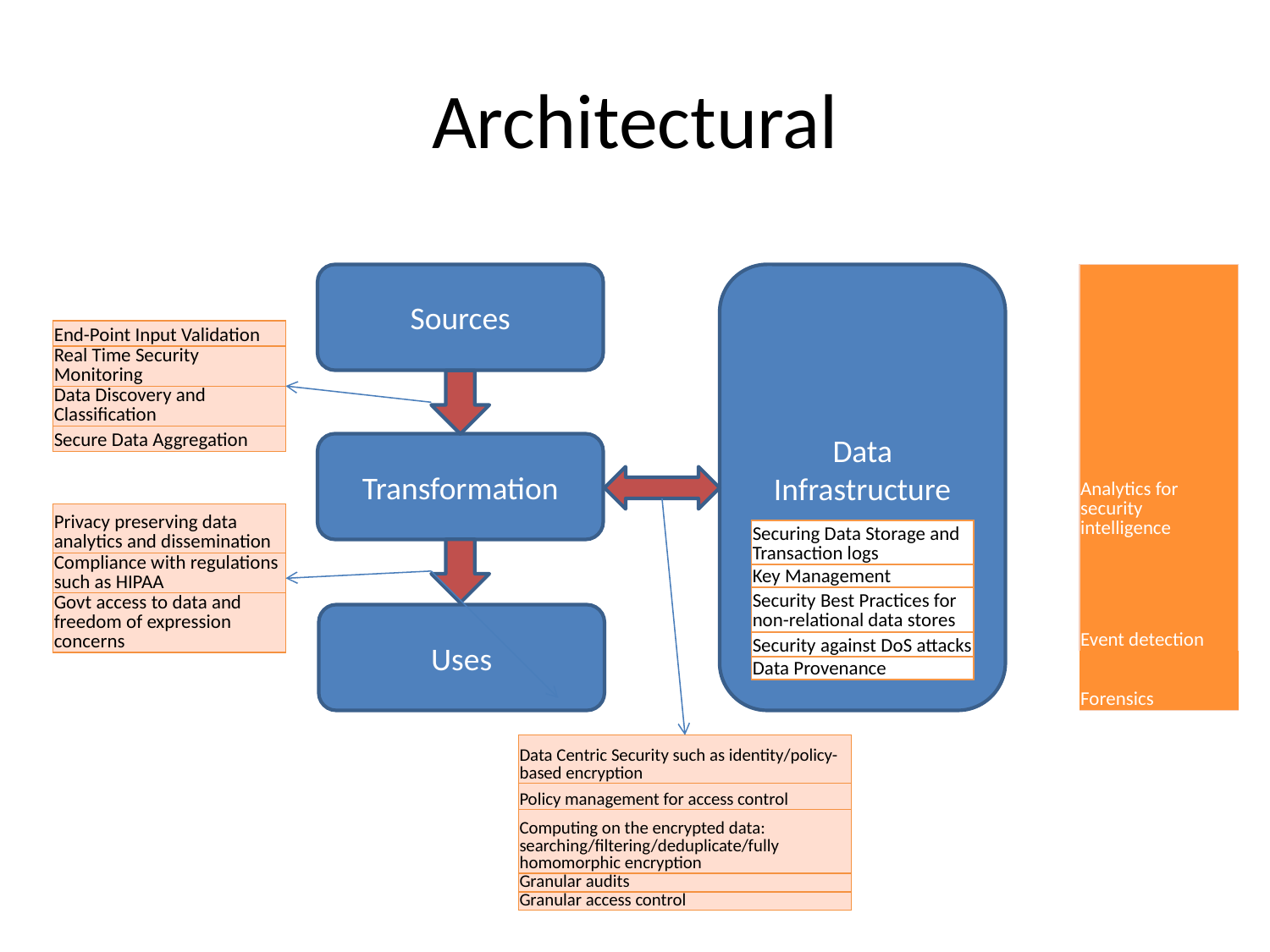

# Architectural
| Analytics for security intelligence |
| --- |
| Event detection |
| Forensics |
Sources
Data Infrastructure

| End-Point Input Validation |
| --- |
| Real Time Security Monitoring |
| Data Discovery and Classification |
| Secure Data Aggregation |

Transformation

| Privacy preserving data analytics and dissemination |
| --- |
| Compliance with regulations such as HIPAA |
| Govt access to data and freedom of expression concerns |
| Securing Data Storage and Transaction logs |
| --- |
| Key Management |
| Security Best Practices for non-relational data stores |
| Security against DoS attacks |
| Data Provenance |

Uses
| Data Centric Security such as identity/policy-based encryption |
| --- |
| Policy management for access control |
| Computing on the encrypted data: searching/filtering/deduplicate/fully homomorphic encryption |
| Granular audits |
| Granular access control |